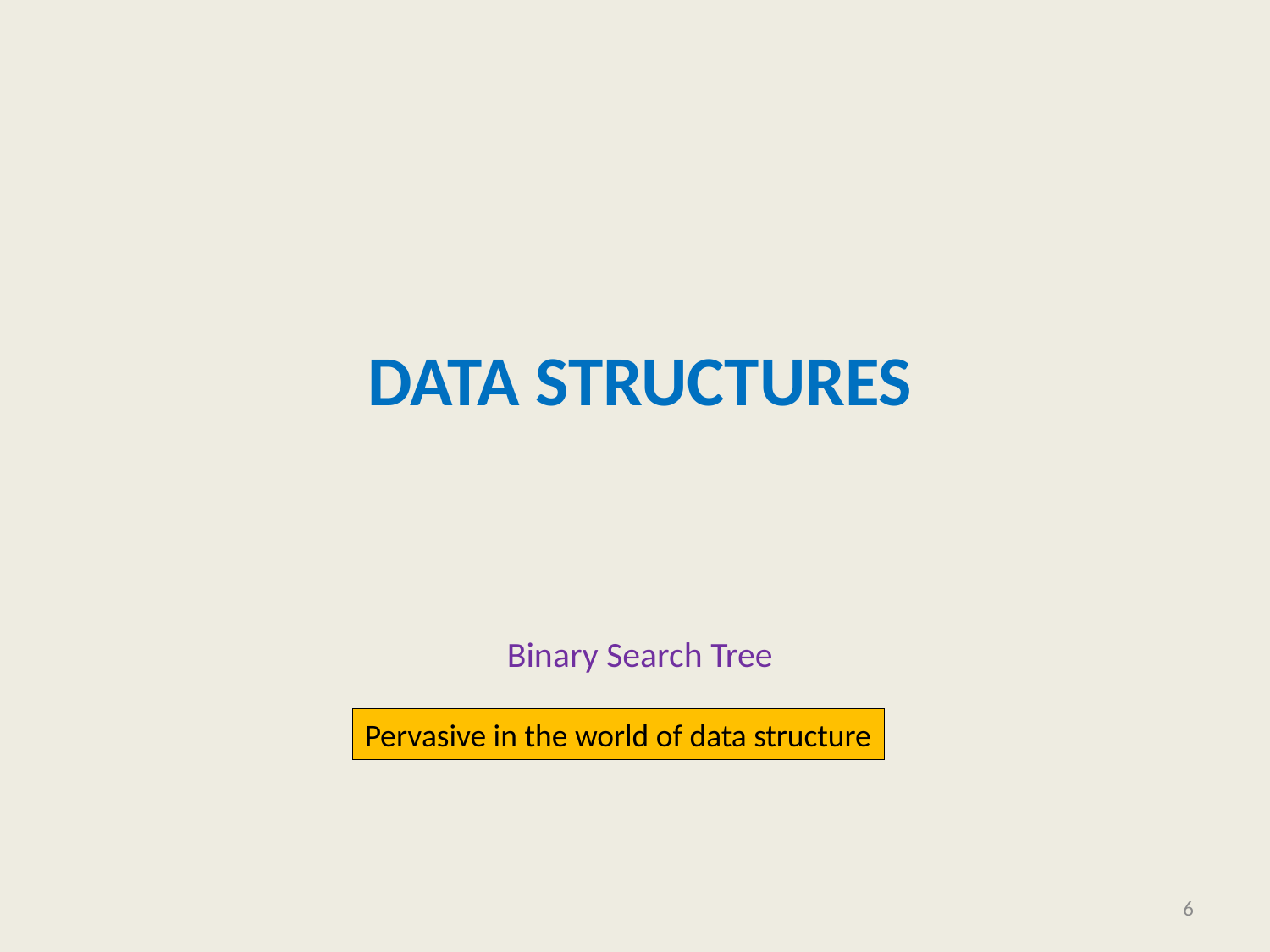

# Data Structures
Binary Search Tree

Pervasive in the world of data structure
6